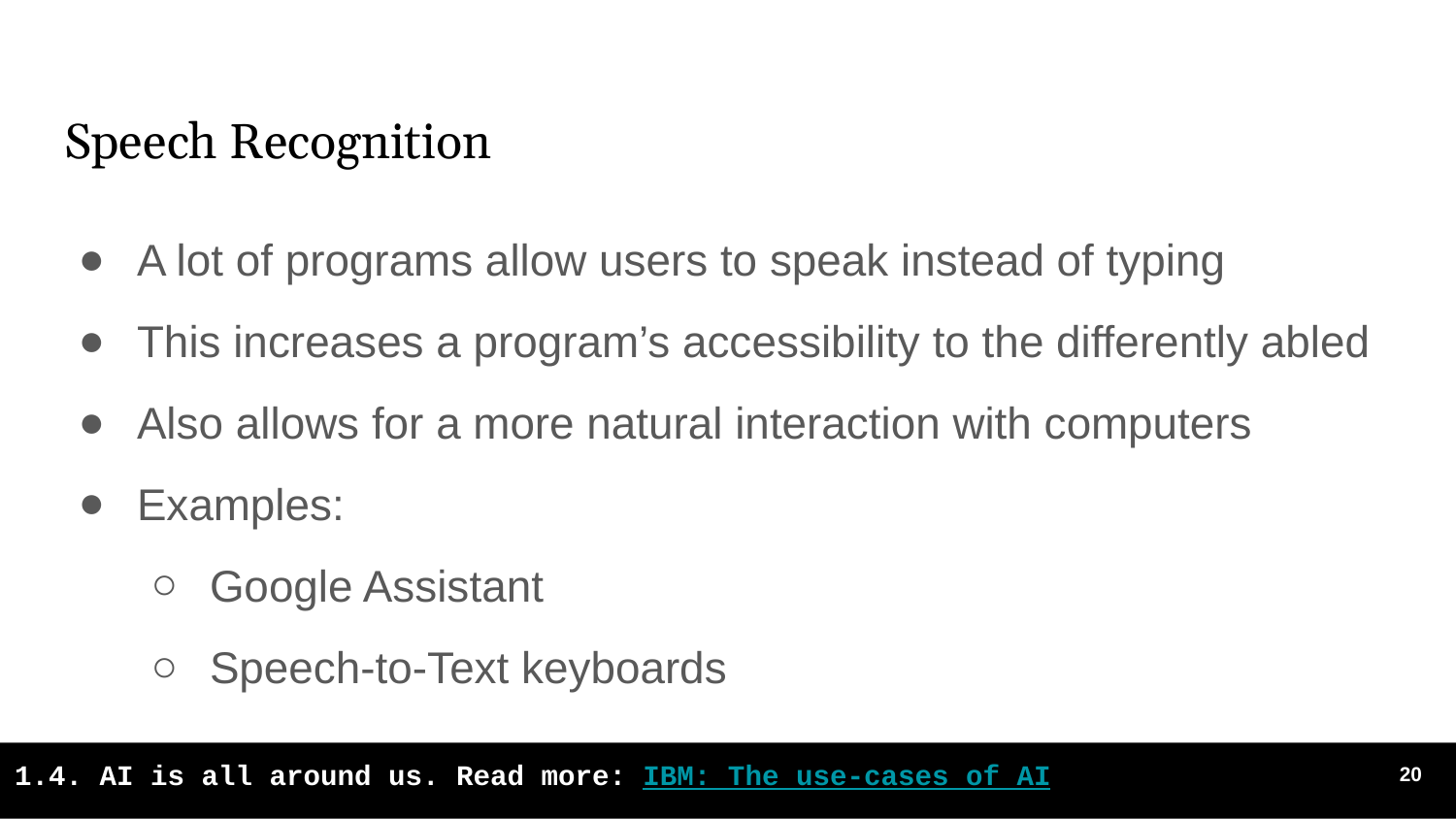

# Speech Recognition
A lot of programs allow users to speak instead of typing
This increases a program’s accessibility to the differently abled
Also allows for a more natural interaction with computers
Examples:
Google Assistant
Speech-to-Text keyboards
20
1.4. AI is all around us. Read more: IBM: The use-cases of AI